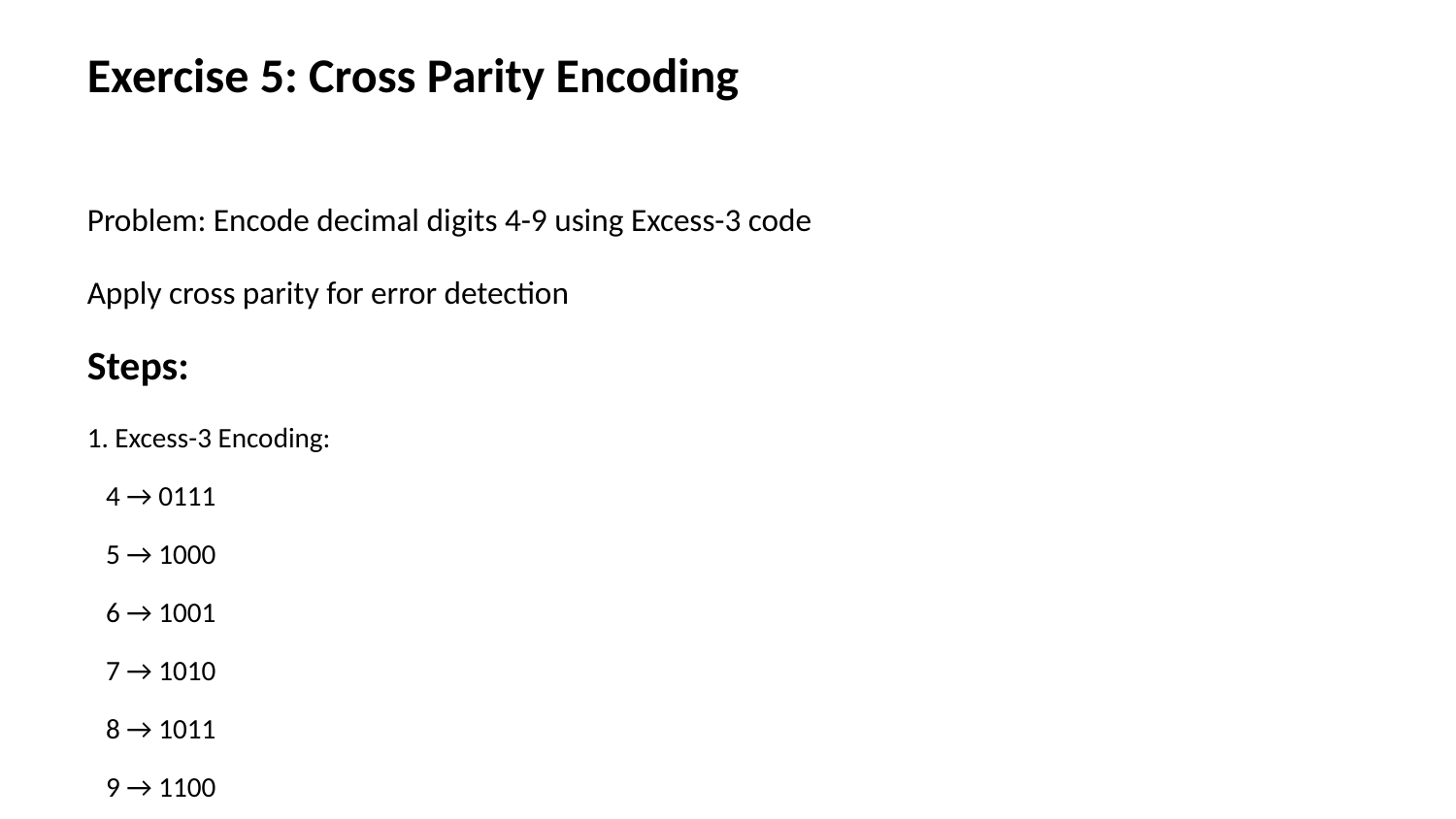

Exercise 5: Cross Parity Encoding
Problem: Encode decimal digits 4-9 using Excess-3 code
Apply cross parity for error detection
Steps:
1. Excess-3 Encoding:
   4 → 0111
   5 → 1000
   6 → 1001
   7 → 1010
   8 → 1011
   9 → 1100